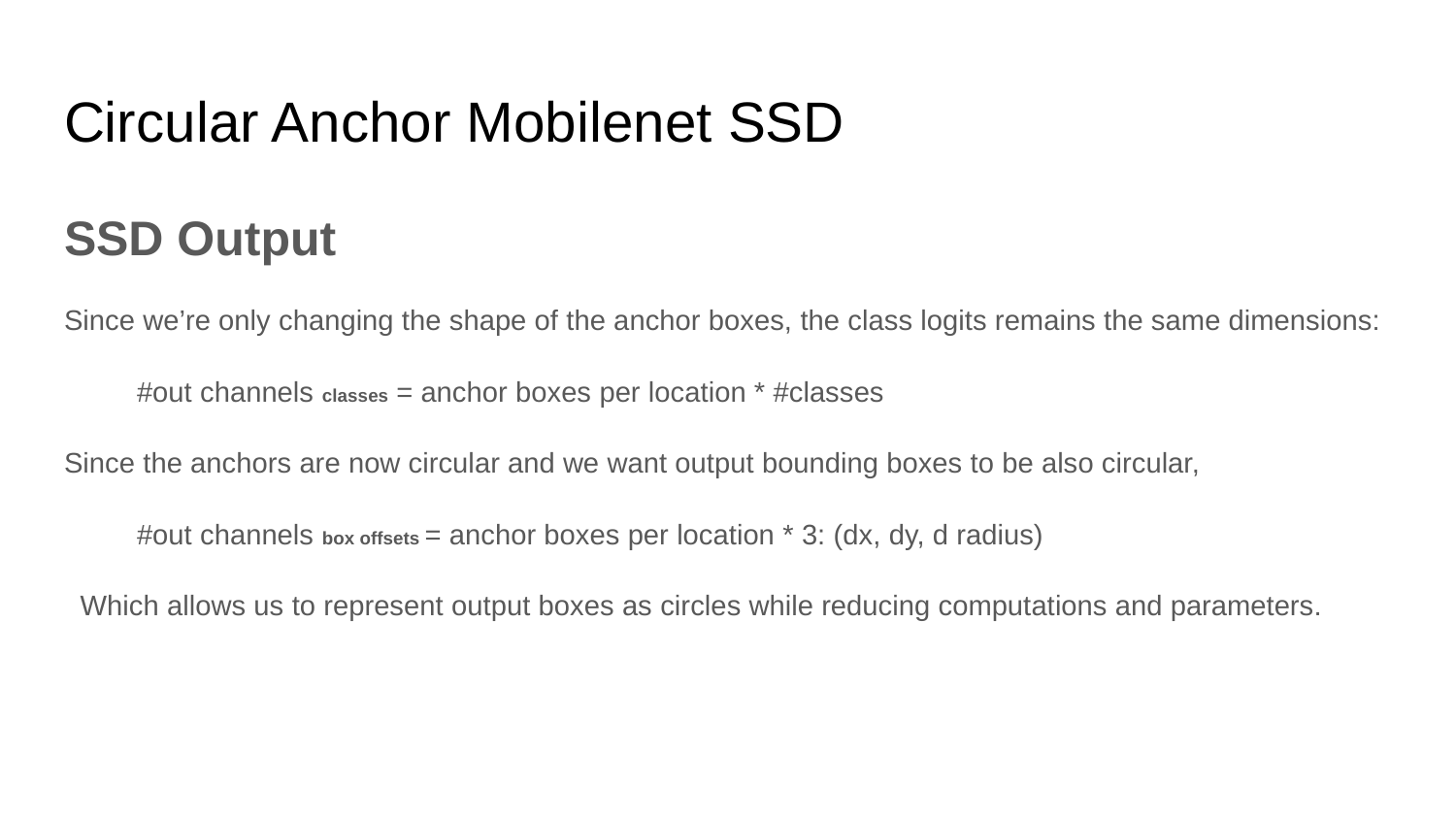

# Circular Anchor Mobilenet SSD

SSD Output
Since we’re only changing the shape of the anchor boxes, the class logits remains the same dimensions:
#out channels classes = anchor boxes per location * #classes
Since the anchors are now circular and we want output bounding boxes to be also circular,
#out channels box offsets = anchor boxes per location * 3: (dx, dy, d radius)
  Which allows us to represent output boxes as circles while reducing computations and parameters.